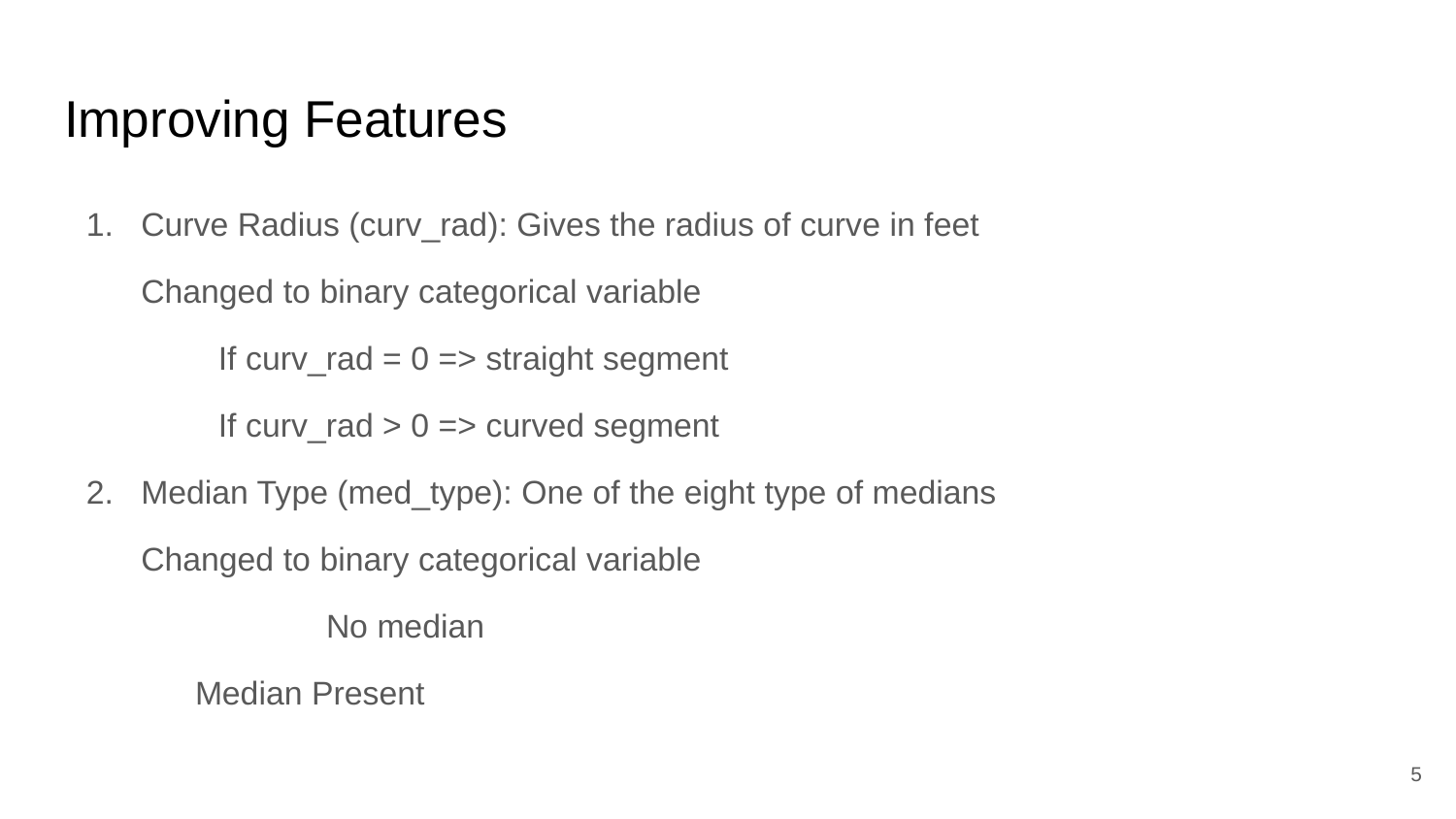

# Improving Features
Curve Radius (curv_rad): Gives the radius of curve in feet
Changed to binary categorical variable
If curv_rad = 0 => straight segment
If curv_rad > 0 => curved segment
Median Type (med_type): One of the eight type of medians
Changed to binary categorical variable
		No median
	Median Present

5